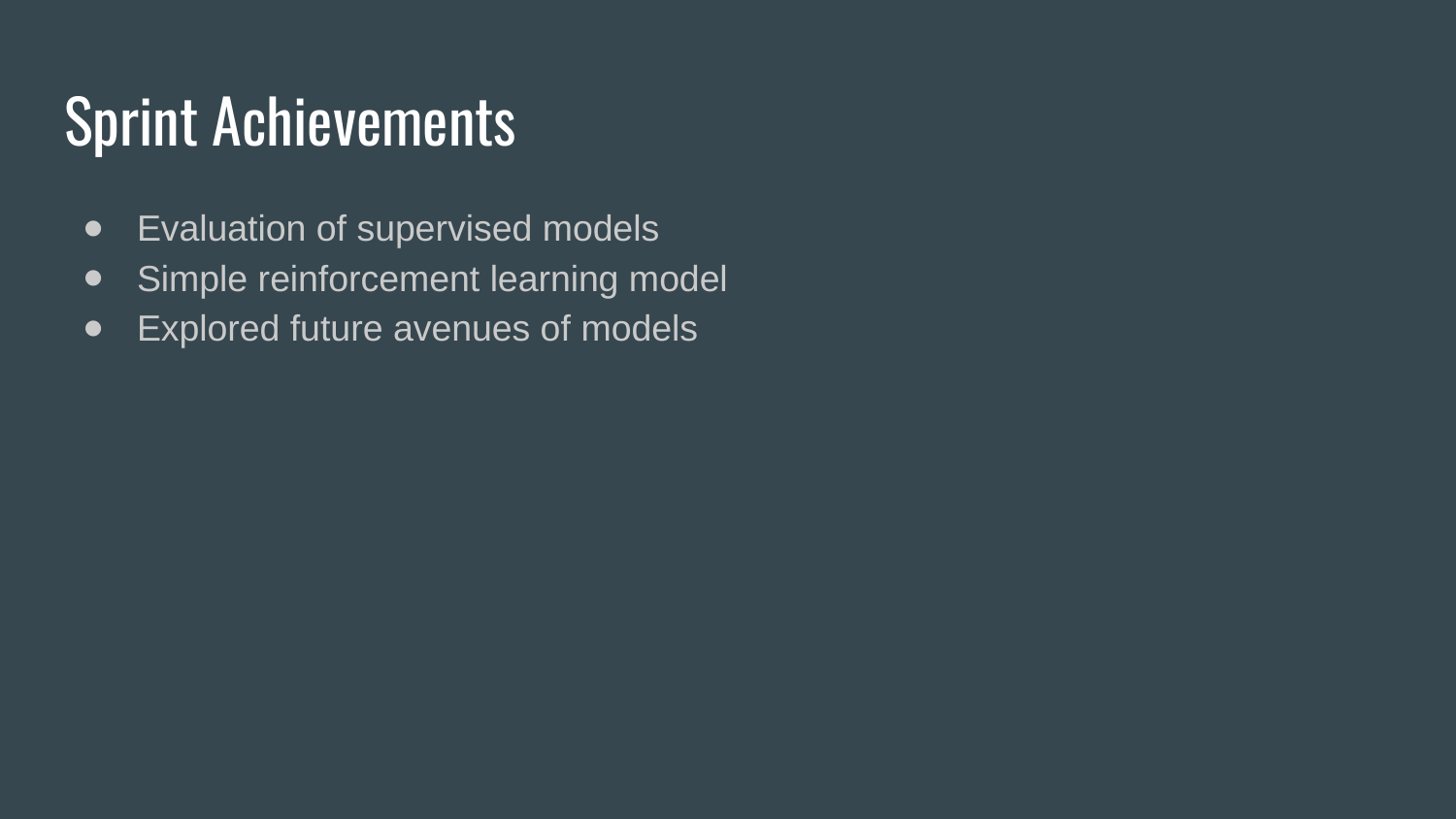

# Sprint Achievements
Evaluation of supervised models
Simple reinforcement learning model
Explored future avenues of models